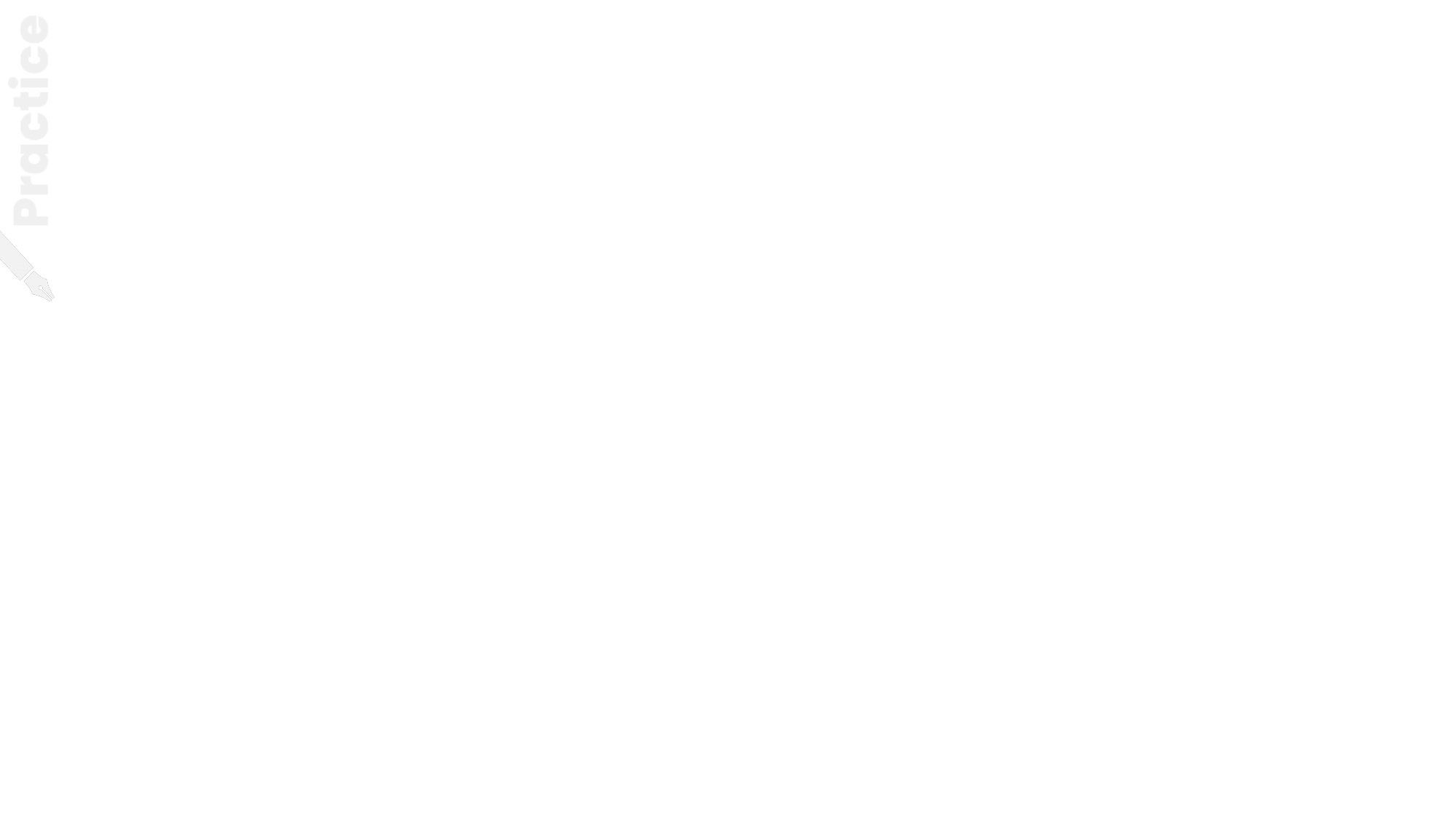

Practice Area Chart
1. Insert an Area Chart
2. Go to Chart Design -> Select Data -> Deselect 2050 (you can do the same in Filter Options)
3. Make the 2049 phone data series a little transparent
4. Display vertical gridlines every year ; delete years completely